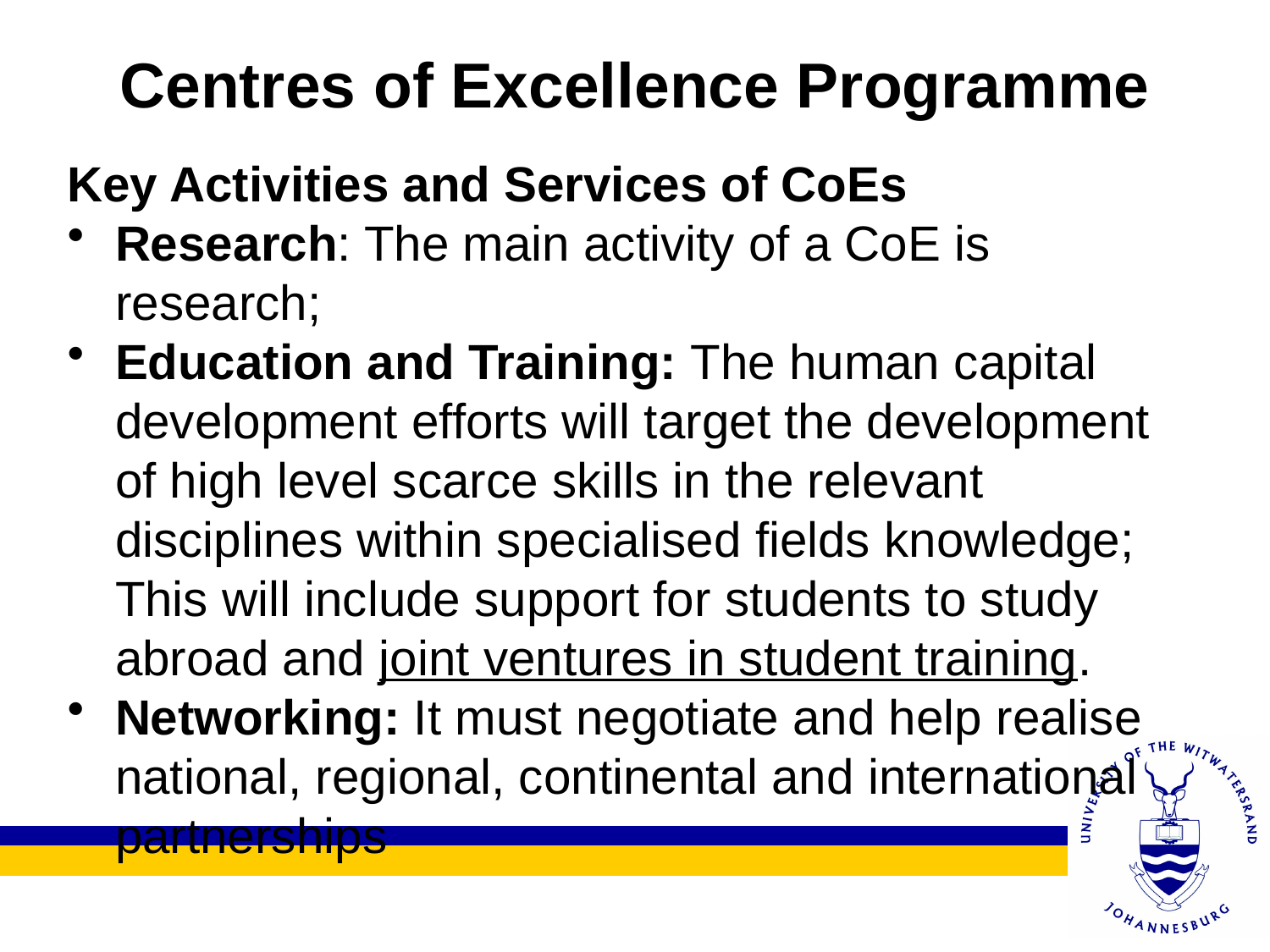

# Centres of Excellence Programme
Key Activities and Services of CoEs
Research: The main activity of a CoE is research;
Education and Training: The human capital development efforts will target the development of high level scarce skills in the relevant disciplines within specialised fields knowledge; This will include support for students to study abroad and joint ventures in student training.
Networking: It must negotiate and help realise national, regional, continental and international partnerships